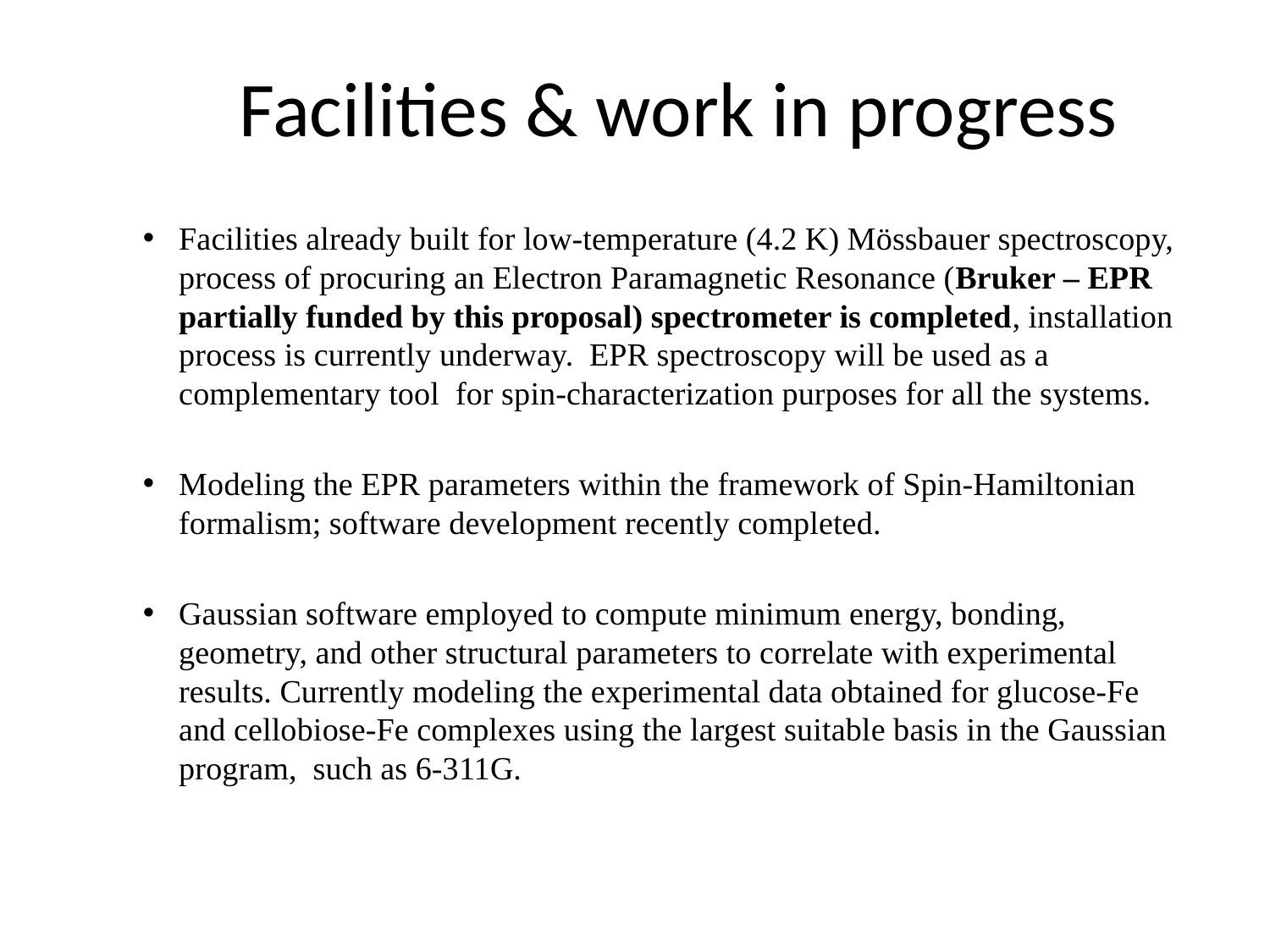

Facilities & work in progress
Facilities already built for low-temperature (4.2 K) Mössbauer spectroscopy, process of procuring an Electron Paramagnetic Resonance (Bruker – EPR partially funded by this proposal) spectrometer is completed, installation process is currently underway.  EPR spectroscopy will be used as a complementary tool  for spin-characterization purposes for all the systems.

Modeling the EPR parameters within the framework of Spin-Hamiltonian formalism; software development recently completed.

Gaussian software employed to compute minimum energy, bonding, geometry, and other structural parameters to correlate with experimental results. Currently modeling the experimental data obtained for glucose-Fe and cellobiose-Fe complexes using the largest suitable basis in the Gaussian program,  such as 6-311G.